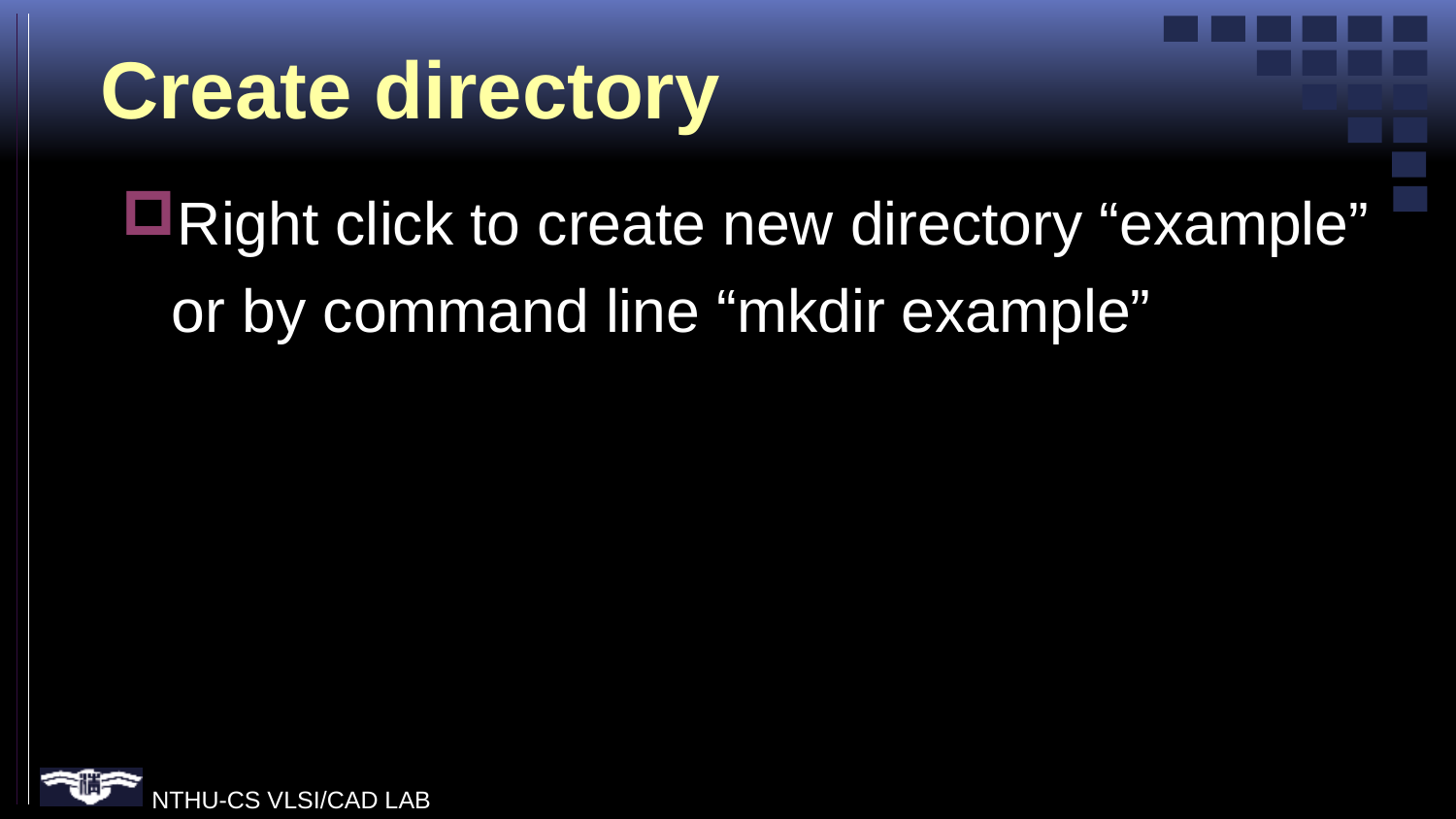

# Create directory
Right click to create new directory “example”
   or by command line “mkdir example”